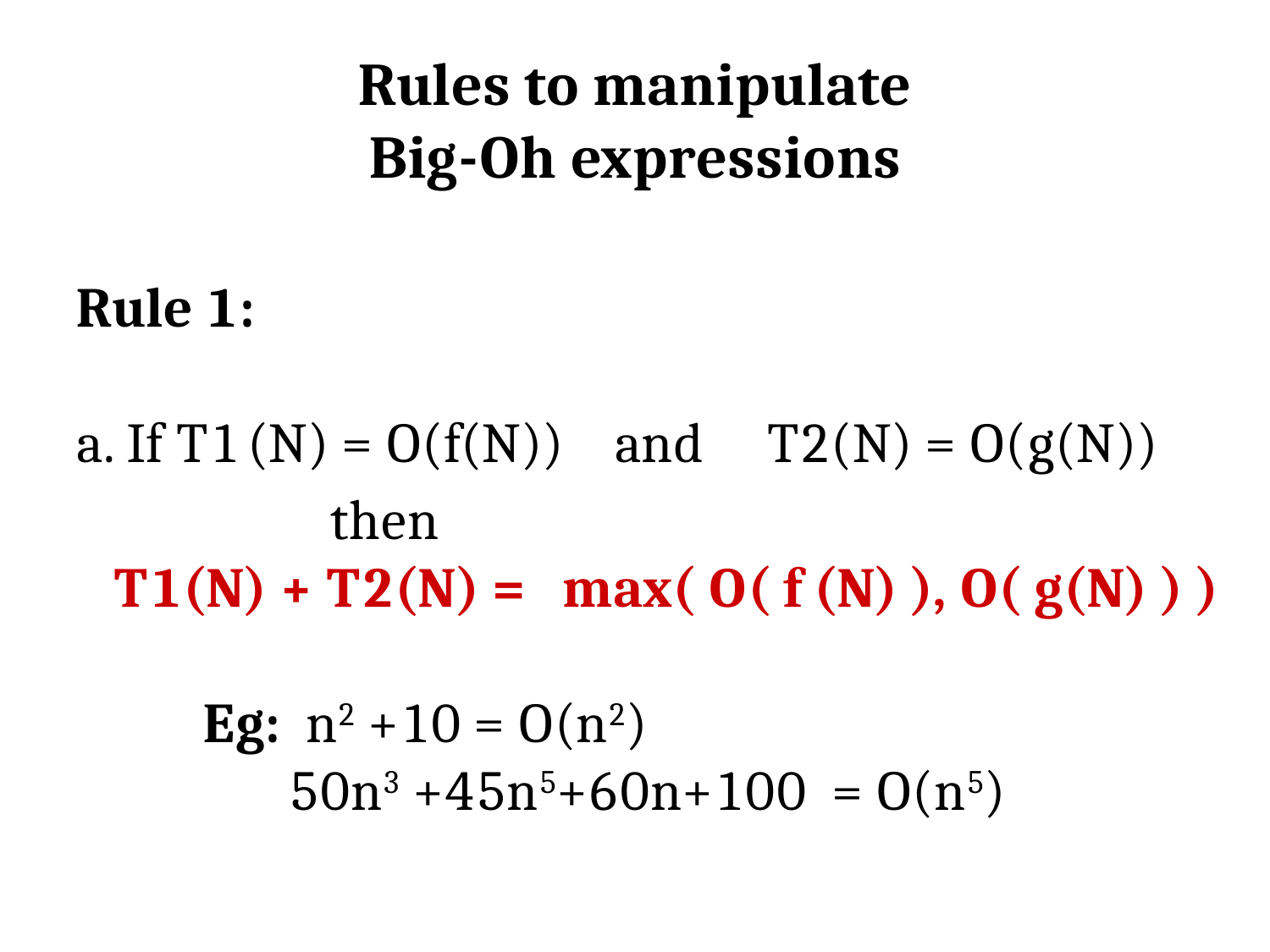

# Rules to manipulate Big-Oh expressions

Rule 1:

a. If T1 (N) = O(f(N))    and     T2(N) = O(g(N))
		then
   T1(N) + T2(N) =   max( O( f (N) ), O( g(N) ) )

	Eg:  n2 +10 = O(n2)
                 50n3 +45n5+60n+100  = O(n5)